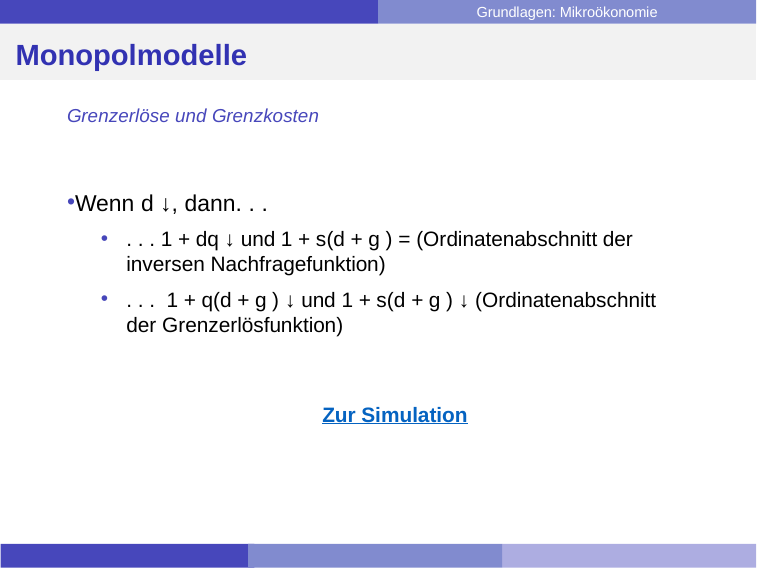

# Monopolmodelle
Grenzerlöse und Grenzkosten
Wenn d ↓, dann. . .
. . . 1 + dq ↓ und 1 + s(d + g ) = (Ordinatenabschnitt der inversen Nachfragefunktion)
. . .  1 + q(d + g ) ↓ und 1 + s(d + g ) ↓ (Ordinatenabschnitt der Grenzerlösfunktion)

Zur Simulation